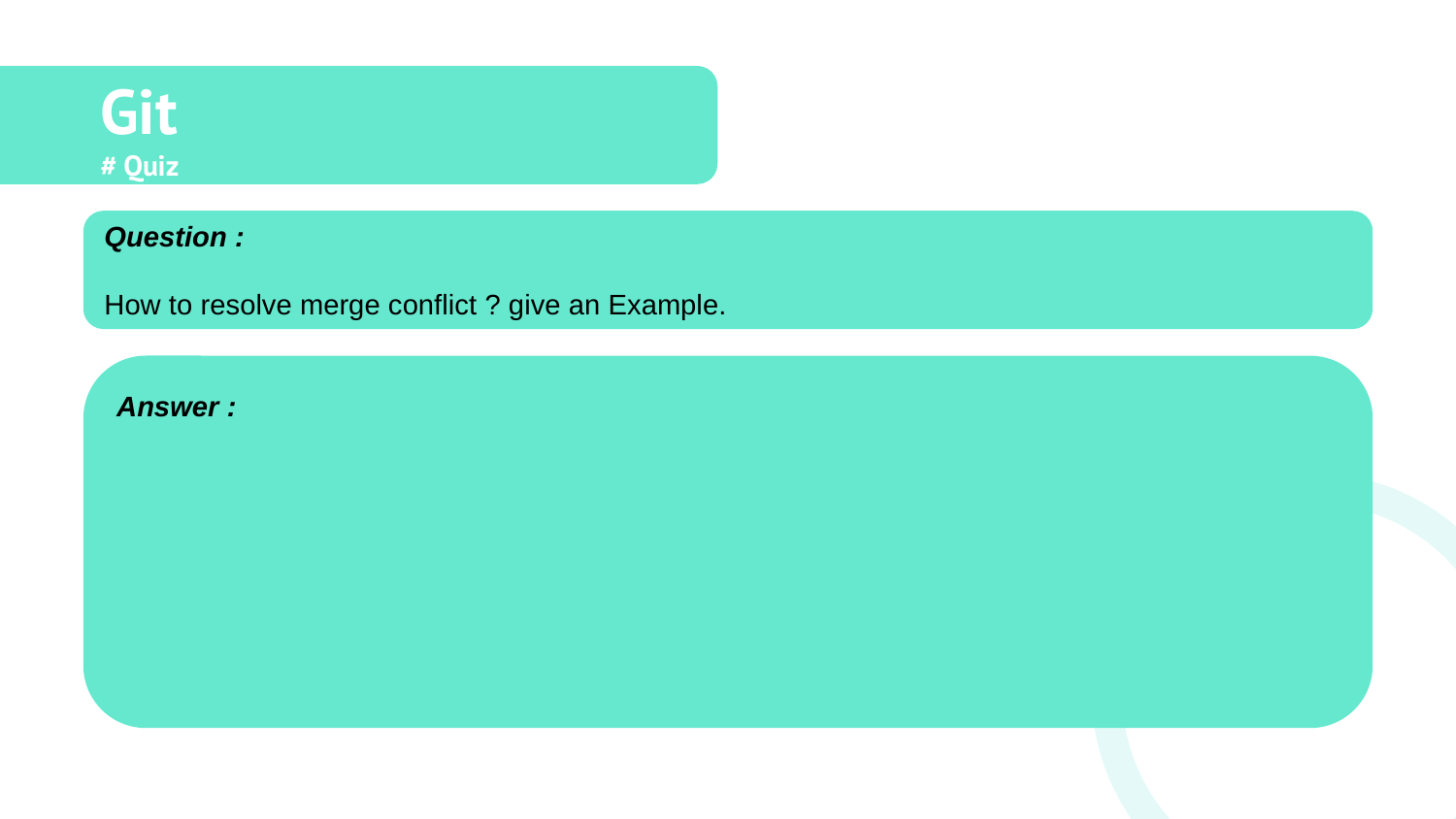

# Git
# Quiz

Question :
How to resolve merge conflict ? give an Example.
Answer :